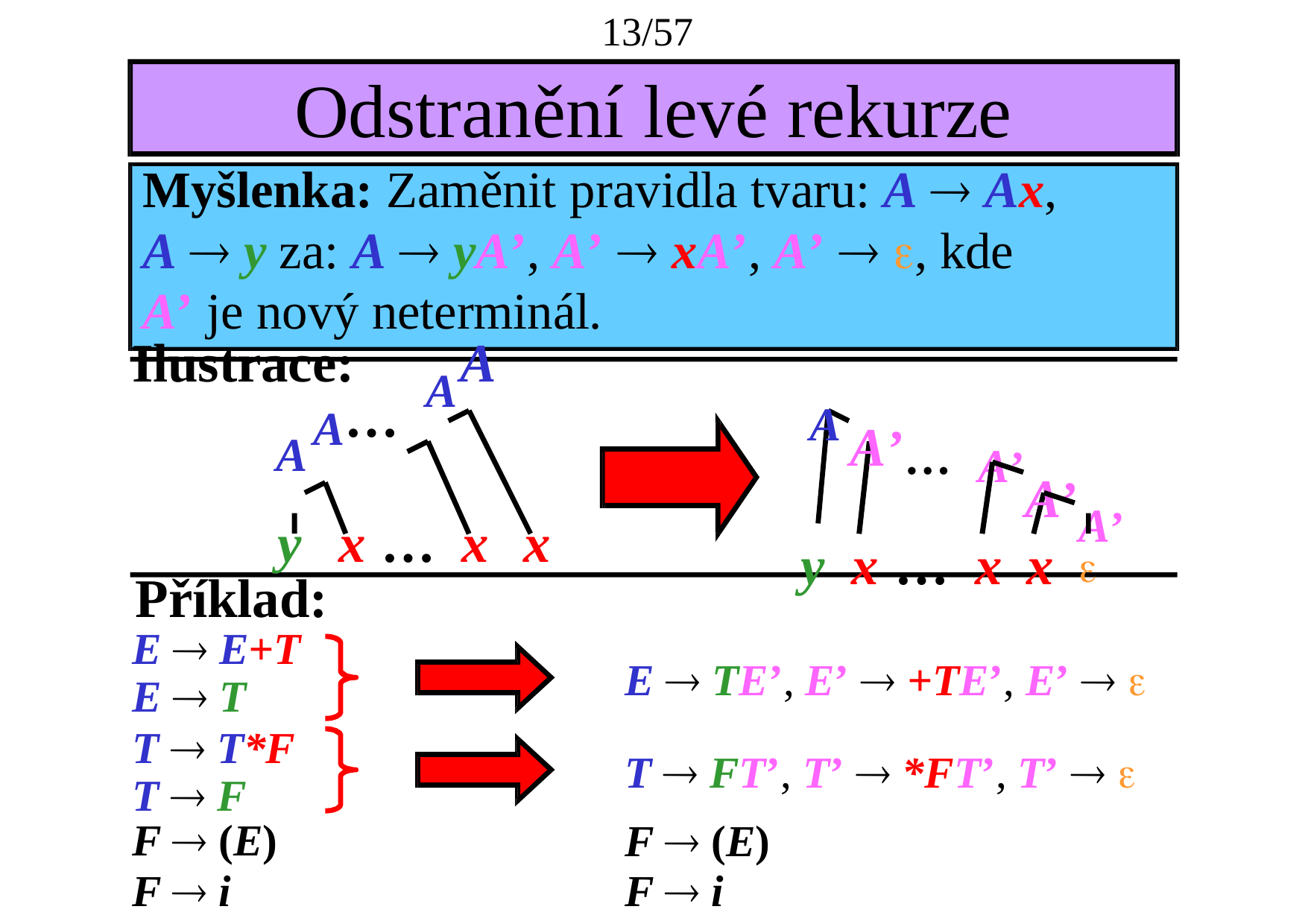

13/57

# Odstranění levé rekurze
Myšlenka: Zaměnit pravidla tvaru: A → Ax, A → y za: A → yA’, A’ → xA’, A’ → ε, kde A’ je nový neterminál.

Ilustrace:	AA
AA…

AA’…	A’

A’A’

y	x …	x	x
y	x …	x	x	ε

Příklad:
E → E+T
E → T
T → T*F T → F
F → (E)
F → i

E → TE’, E’ → +TE’, E’ → ε
T → FT’, T’ → *FT’, T’ → ε
F → (E)
F → i